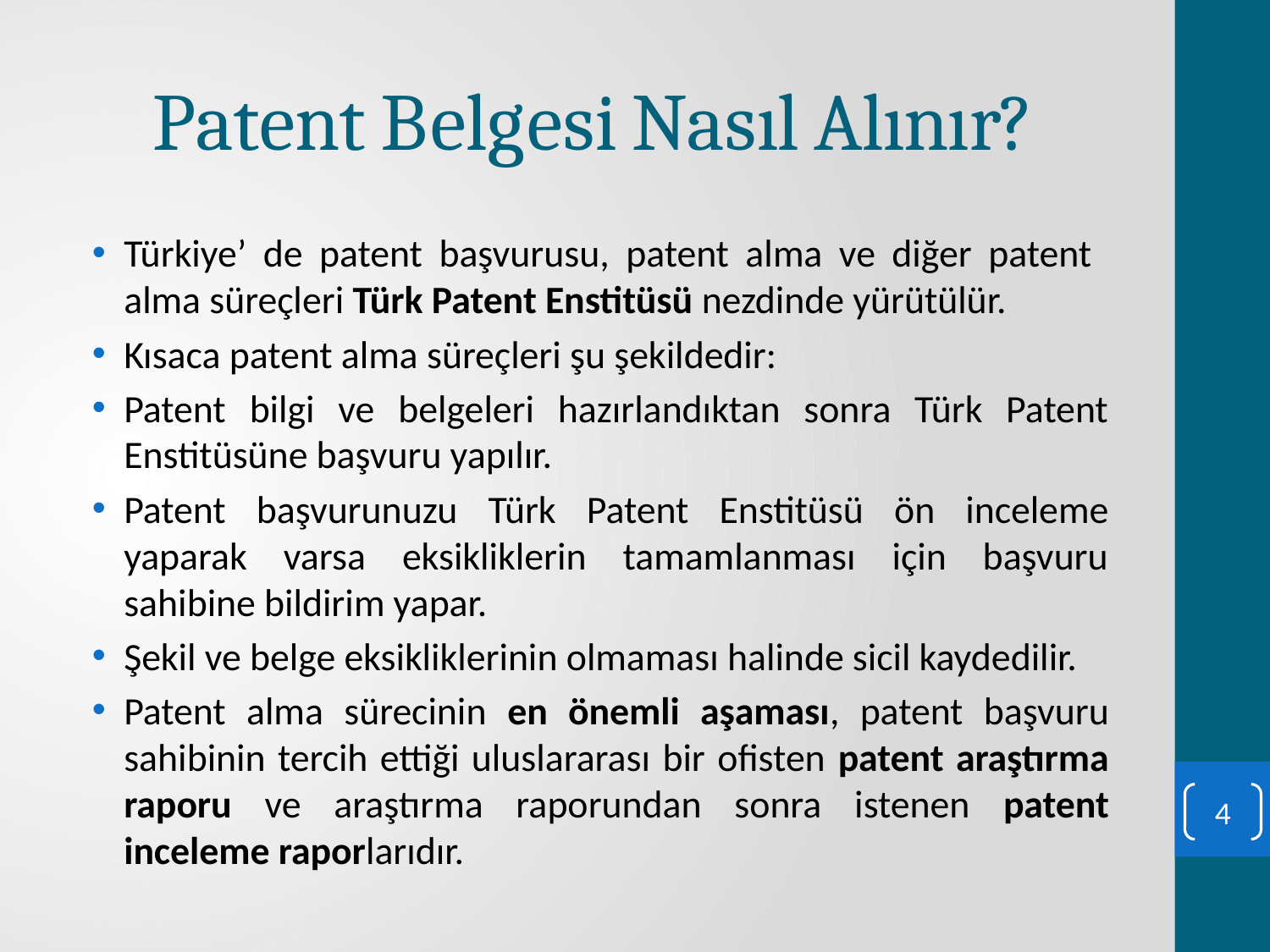

# Patent Belgesi Nasıl Alınır?
Türkiye’ de patent başvurusu, patent alma ve diğer patent  alma süreçleri Türk Patent Enstitüsü nezdinde yürütülür.
Kısaca patent alma süreçleri şu şekildedir:
Patent bilgi ve belgeleri hazırlandıktan sonra Türk Patent Enstitüsüne başvuru yapılır.
Patent başvurunuzu Türk Patent Enstitüsü ön inceleme yaparak varsa eksikliklerin tamamlanması için başvuru sahibine bildirim yapar.
Şekil ve belge eksikliklerinin olmaması halinde sicil kaydedilir.
Patent alma sürecinin en önemli aşaması, patent başvuru sahibinin tercih ettiği uluslararası bir ofisten patent araştırma raporu ve araştırma raporundan sonra istenen patent inceleme raporlarıdır.
4